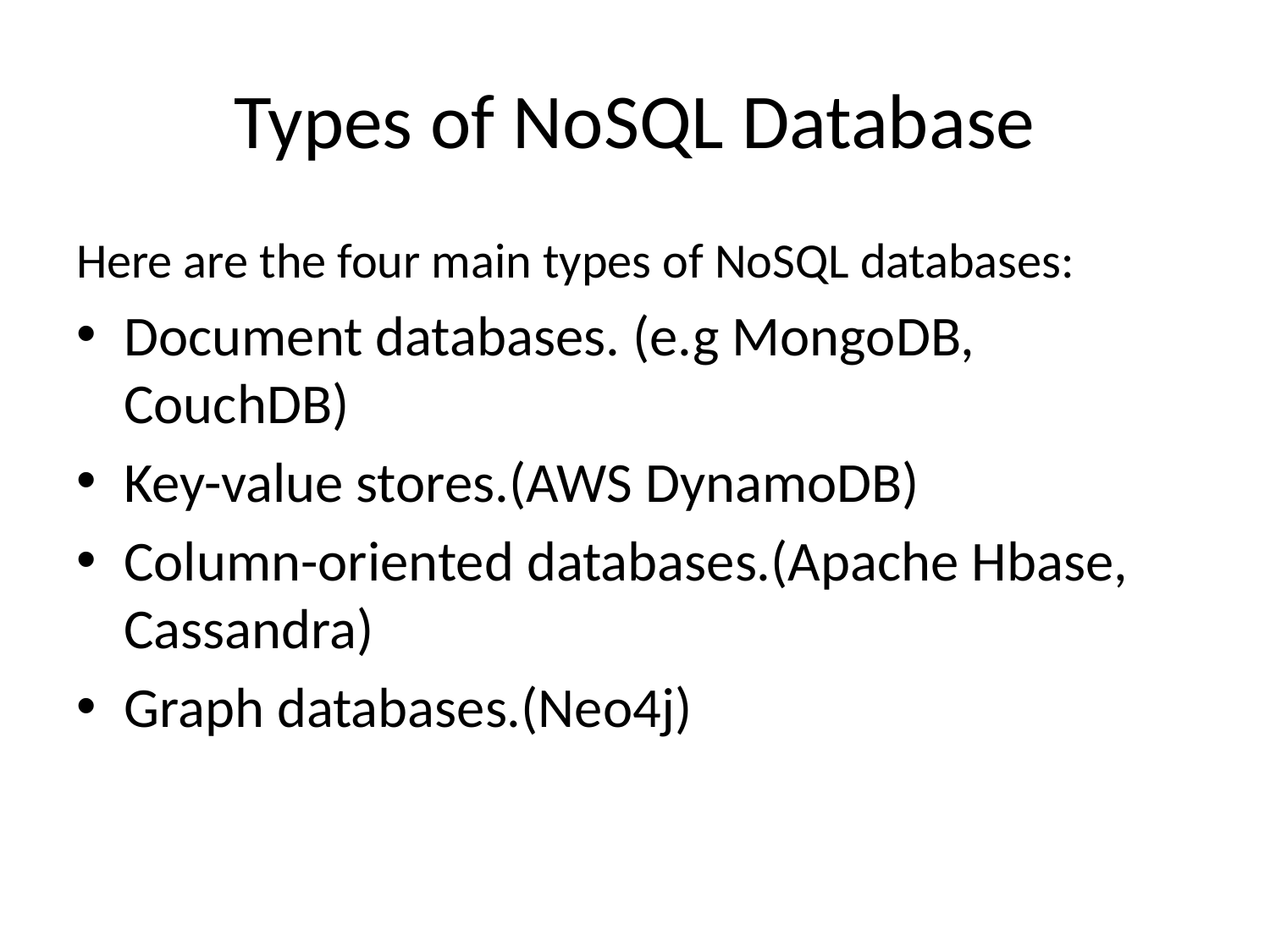

# Types of NoSQL Database
Here are the four main types of NoSQL databases:
Document databases. (e.g MongoDB, CouchDB)
Key-value stores.(AWS DynamoDB)
Column-oriented databases.(Apache Hbase, Cassandra)
Graph databases.(Neo4j)